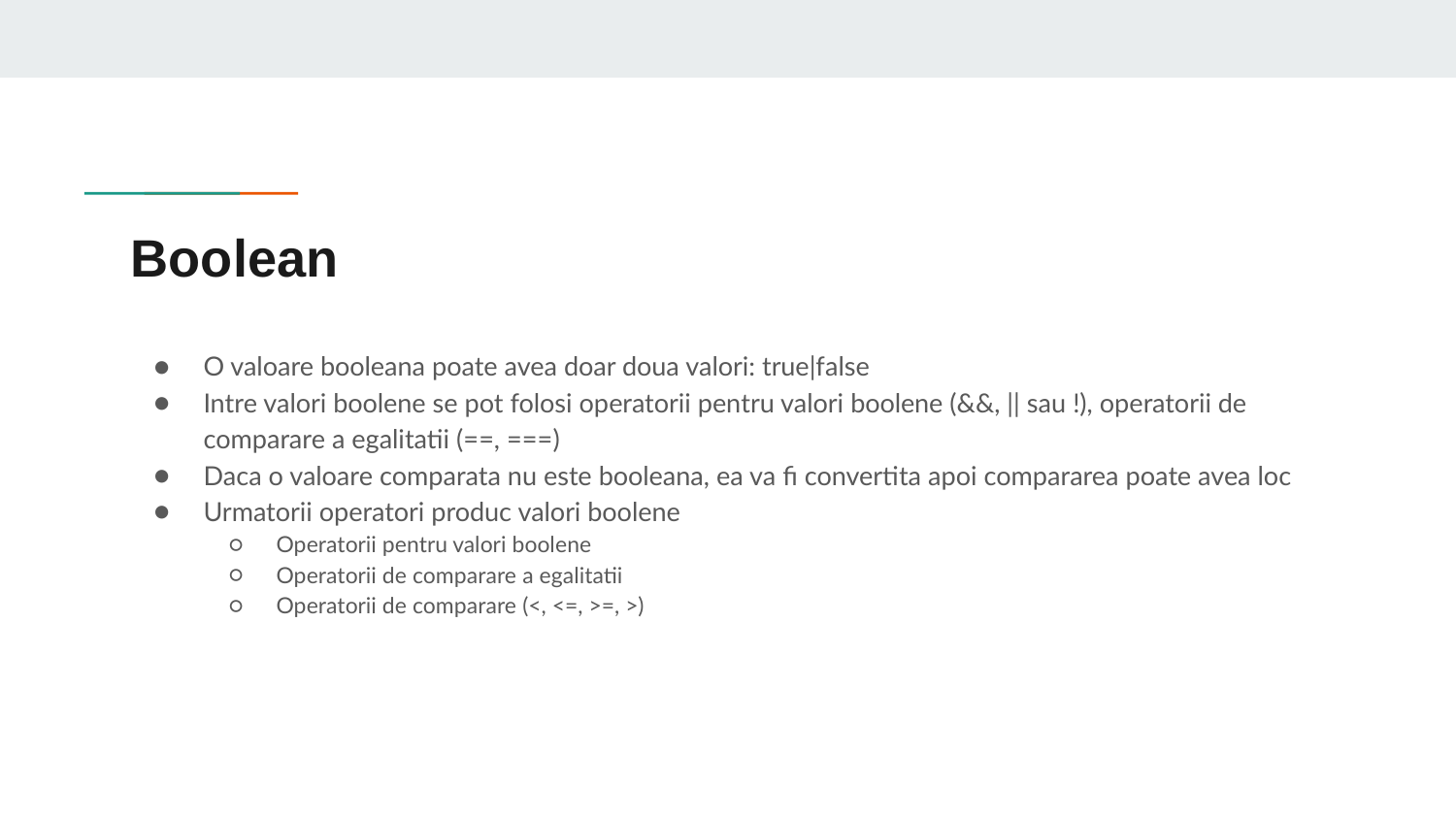

# Boolean
O valoare booleana poate avea doar doua valori: true|false
Intre valori boolene se pot folosi operatorii pentru valori boolene (&&, || sau !), operatorii de comparare a egalitatii (==, ===)
Daca o valoare comparata nu este booleana, ea va fi convertita apoi compararea poate avea loc
Urmatorii operatori produc valori boolene
Operatorii pentru valori boolene
Operatorii de comparare a egalitatii
Operatorii de comparare (<, <=, >=, >)